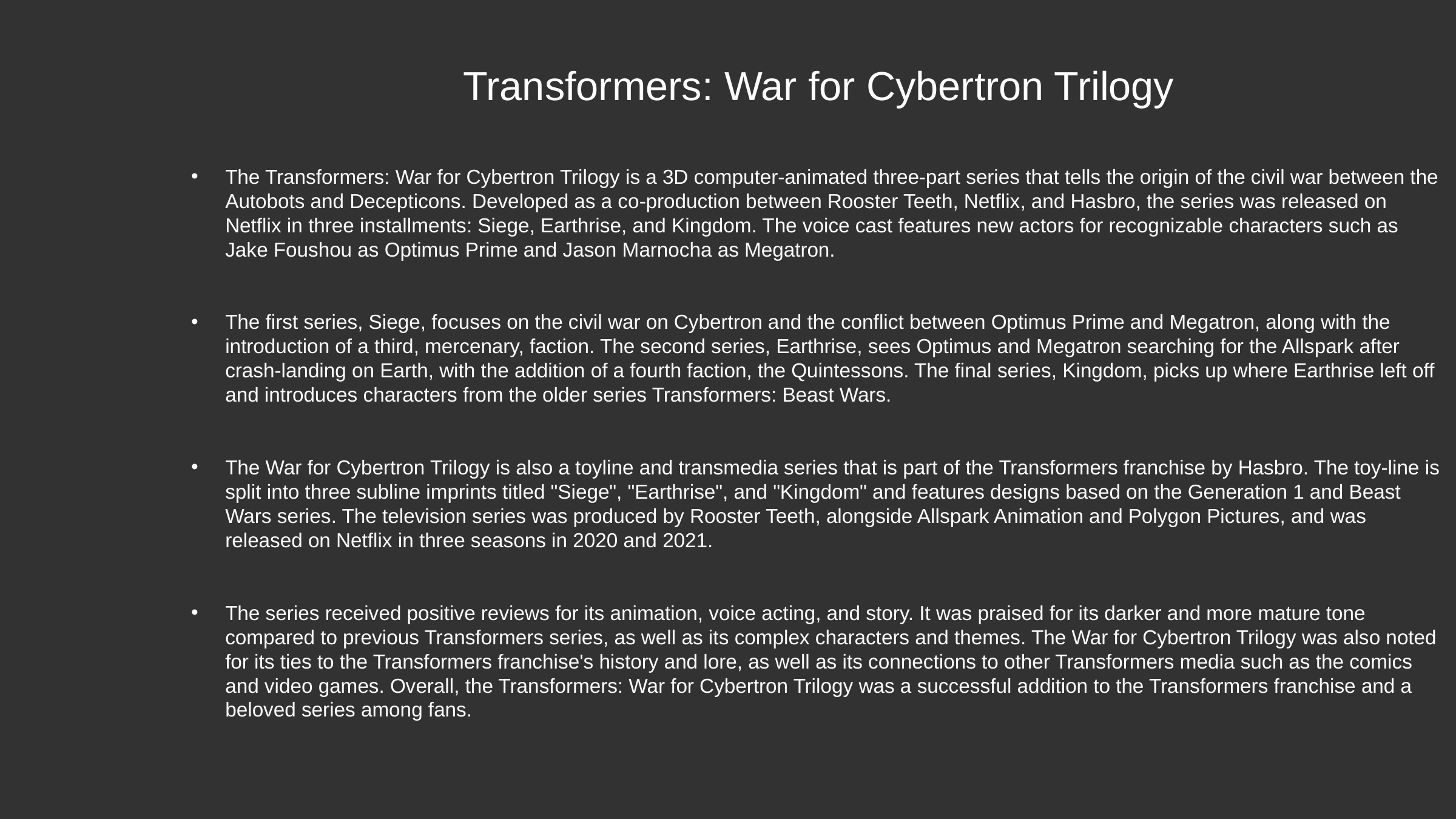

# Transformers: War for Cybertron Trilogy
The Transformers: War for Cybertron Trilogy is a 3D computer-animated three-part series that tells the origin of the civil war between the Autobots and Decepticons. Developed as a co-production between Rooster Teeth, Netflix, and Hasbro, the series was released on Netflix in three installments: Siege, Earthrise, and Kingdom. The voice cast features new actors for recognizable characters such as Jake Foushou as Optimus Prime and Jason Marnocha as Megatron.

The first series, Siege, focuses on the civil war on Cybertron and the conflict between Optimus Prime and Megatron, along with the introduction of a third, mercenary, faction. The second series, Earthrise, sees Optimus and Megatron searching for the Allspark after crash-landing on Earth, with the addition of a fourth faction, the Quintessons. The final series, Kingdom, picks up where Earthrise left off and introduces characters from the older series Transformers: Beast Wars.

The War for Cybertron Trilogy is also a toyline and transmedia series that is part of the Transformers franchise by Hasbro. The toy-line is split into three subline imprints titled "Siege", "Earthrise", and "Kingdom" and features designs based on the Generation 1 and Beast Wars series. The television series was produced by Rooster Teeth, alongside Allspark Animation and Polygon Pictures, and was released on Netflix in three seasons in 2020 and 2021.

The series received positive reviews for its animation, voice acting, and story. It was praised for its darker and more mature tone compared to previous Transformers series, as well as its complex characters and themes. The War for Cybertron Trilogy was also noted for its ties to the Transformers franchise's history and lore, as well as its connections to other Transformers media such as the comics and video games. Overall, the Transformers: War for Cybertron Trilogy was a successful addition to the Transformers franchise and a beloved series among fans.